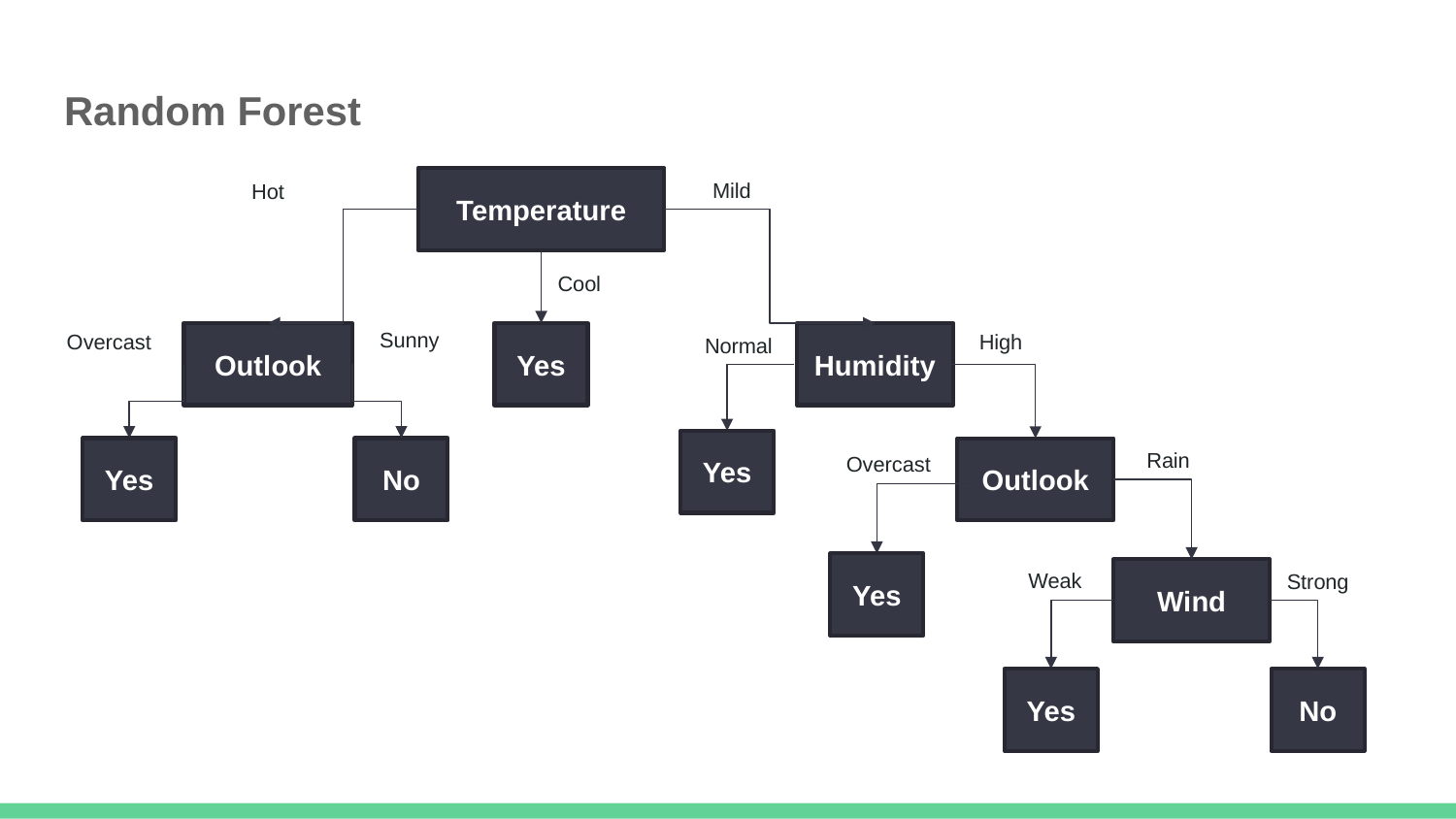

# Random Forest
Mild
Hot
Temperature
Cool
Sunny
Overcast
Yes
Humidity
Outlook
Yes
No
High
Normal
Yes
Outlook
Rain
Overcast
Yes
Wind
Weak
Strong
No
Yes